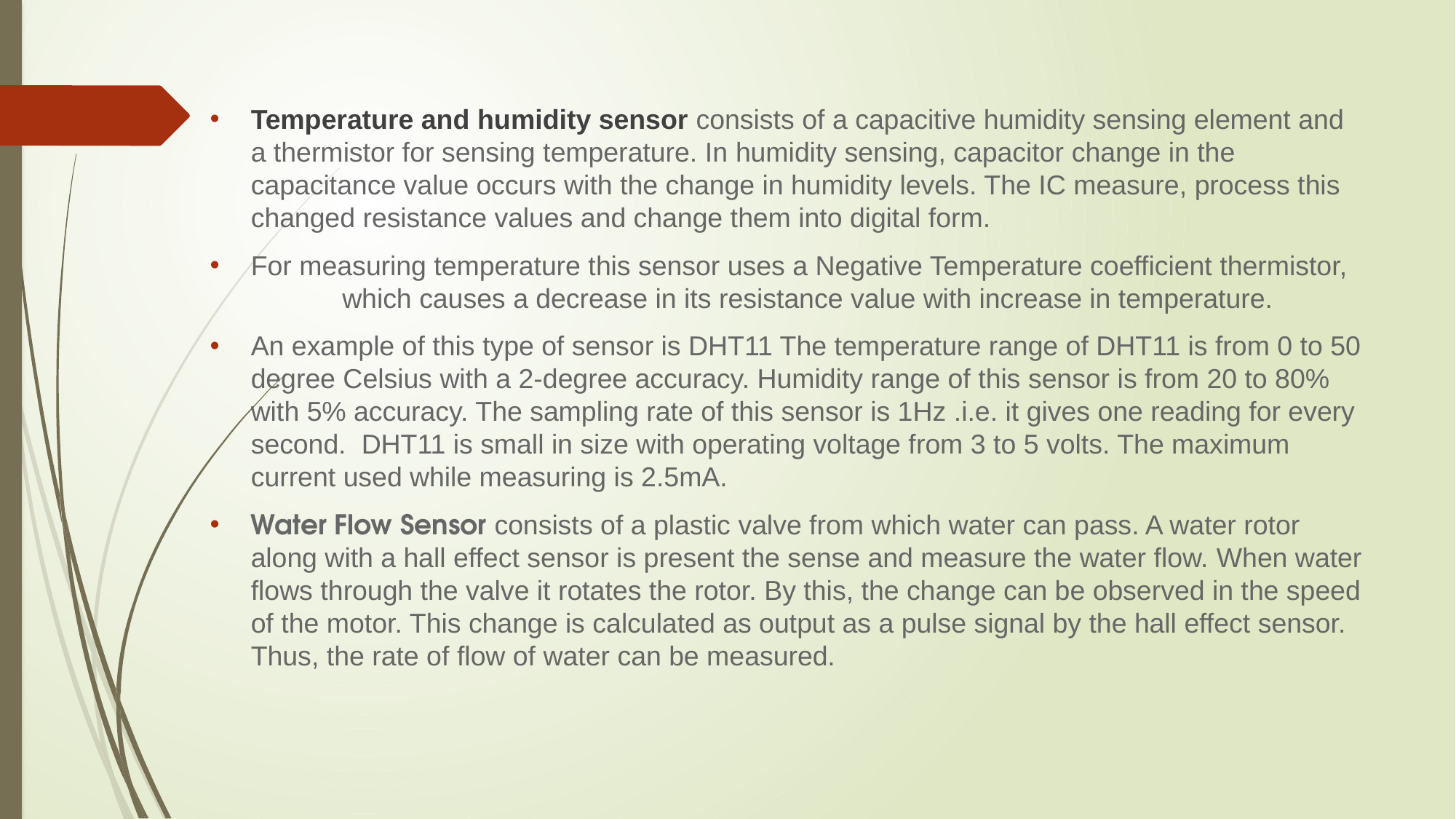

#
Temperature and humidity sensor consists of a capacitive humidity sensing element and a thermistor for sensing temperature. In humidity sensing, capacitor change in the capacitance value occurs with the change in humidity levels. The IC measure, process this changed resistance values and change them into digital form.
For measuring temperature this sensor uses a Negative Temperature coefficient thermistor,              which causes a decrease in its resistance value with increase in temperature.
An example of this type of sensor is DHT11 The temperature range of DHT11 is from 0 to 50 degree Celsius with a 2-degree accuracy. Humidity range of this sensor is from 20 to 80% with 5% accuracy. The sampling rate of this sensor is 1Hz .i.e. it gives one reading for every second.  DHT11 is small in size with operating voltage from 3 to 5 volts. The maximum current used while measuring is 2.5mA.
Water Flow Sensor consists of a plastic valve from which water can pass. A water rotor along with a hall effect sensor is present the sense and measure the water flow. When water flows through the valve it rotates the rotor. By this, the change can be observed in the speed of the motor. This change is calculated as output as a pulse signal by the hall effect sensor. Thus, the rate of flow of water can be measured.